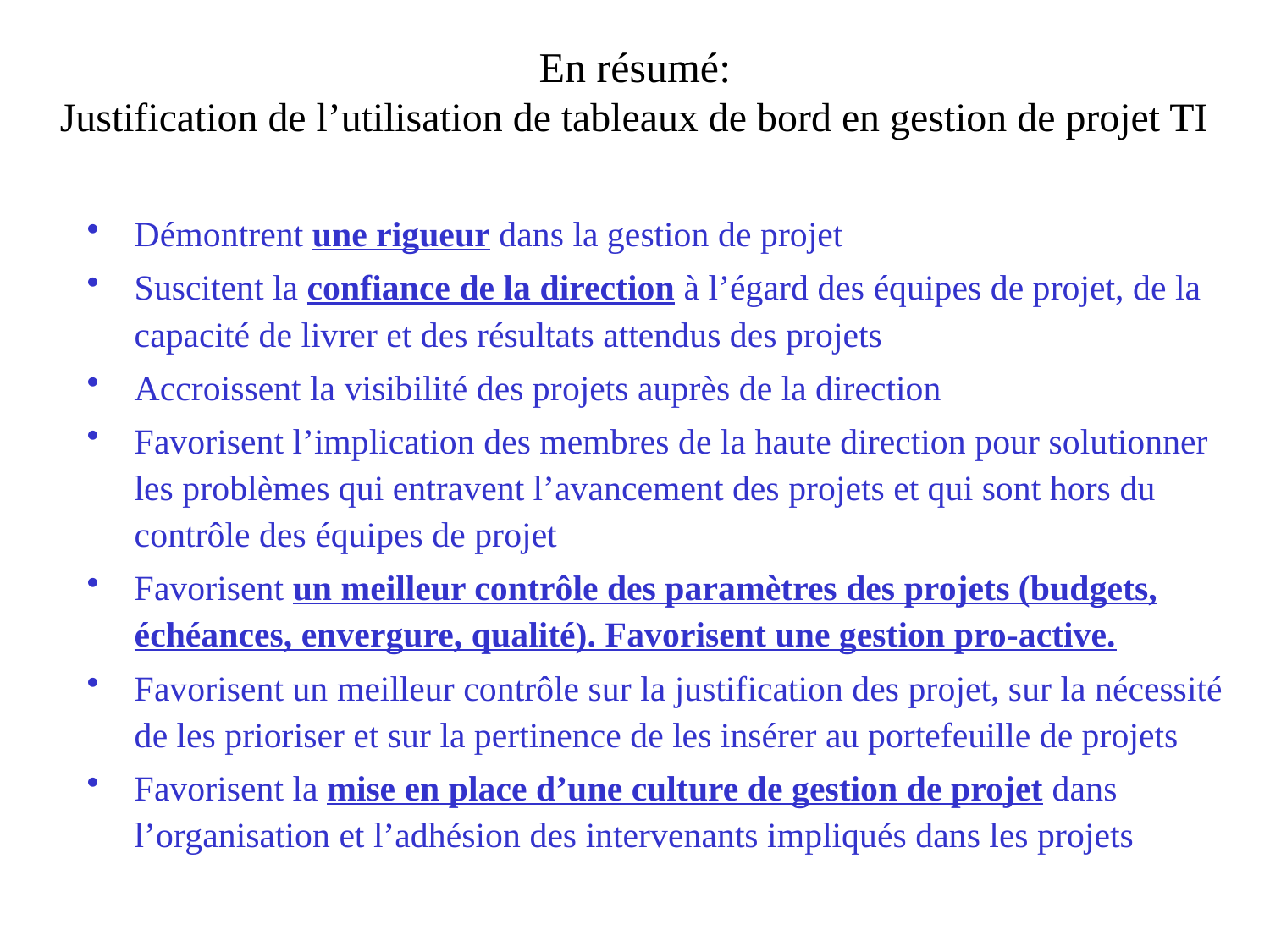

# En résumé: Justification de l’utilisation de tableaux de bord en gestion de projet TI
Démontrent une rigueur dans la gestion de projet
Suscitent la confiance de la direction à l’égard des équipes de projet, de la capacité de livrer et des résultats attendus des projets
Accroissent la visibilité des projets auprès de la direction
Favorisent l’implication des membres de la haute direction pour solutionner les problèmes qui entravent l’avancement des projets et qui sont hors du contrôle des équipes de projet
Favorisent un meilleur contrôle des paramètres des projets (budgets, échéances, envergure, qualité). Favorisent une gestion pro-active.
Favorisent un meilleur contrôle sur la justification des projet, sur la nécessité de les prioriser et sur la pertinence de les insérer au portefeuille de projets
Favorisent la mise en place d’une culture de gestion de projet dans l’organisation et l’adhésion des intervenants impliqués dans les projets